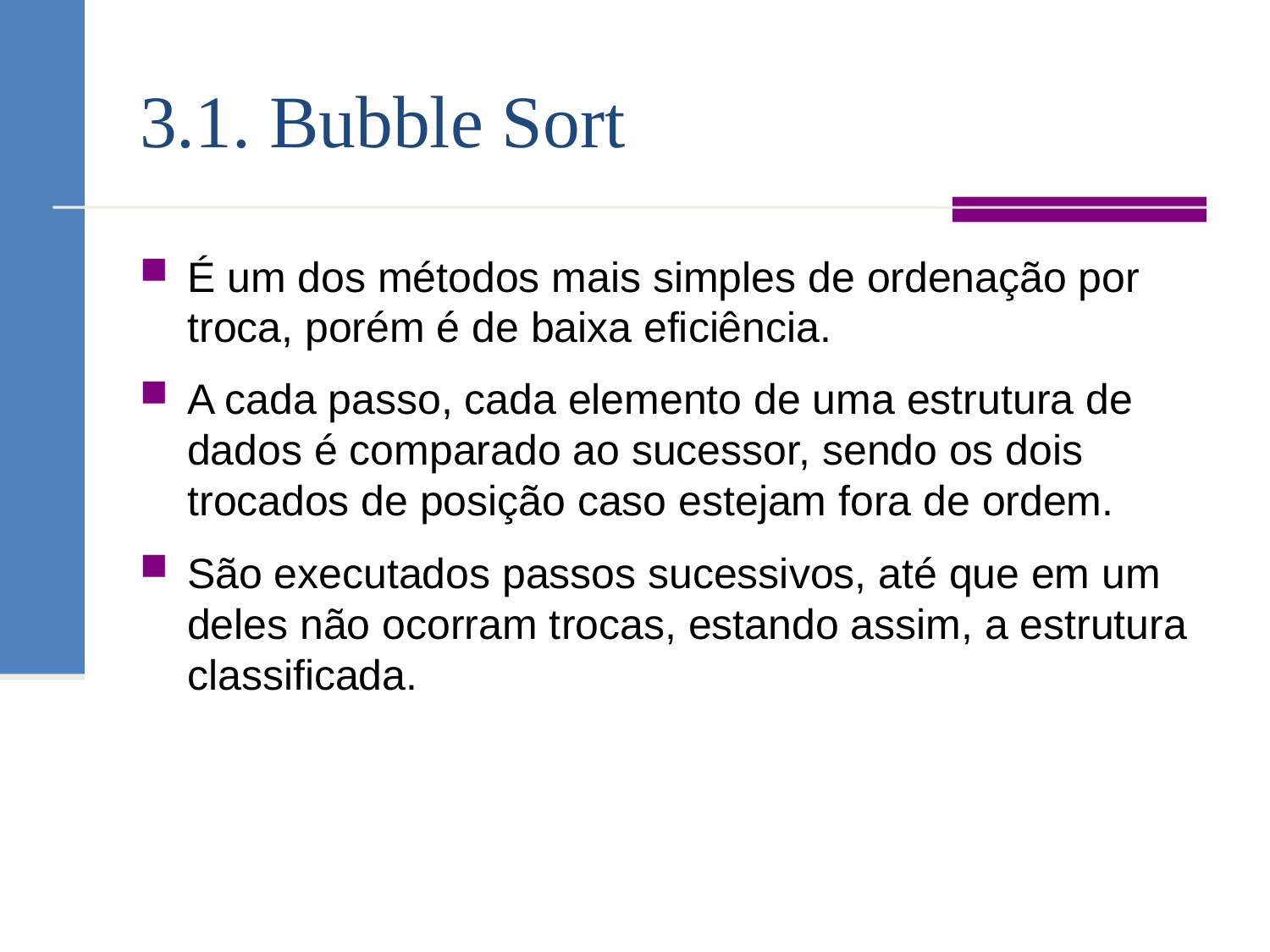

# 3.1. Bubble Sort
É um dos métodos mais simples de ordenação por troca, porém é de baixa eficiência.
A cada passo, cada elemento de uma estrutura de dados é comparado ao sucessor, sendo os dois trocados de posição caso estejam fora de ordem.
São executados passos sucessivos, até que em um deles não ocorram trocas, estando assim, a estrutura classificada.